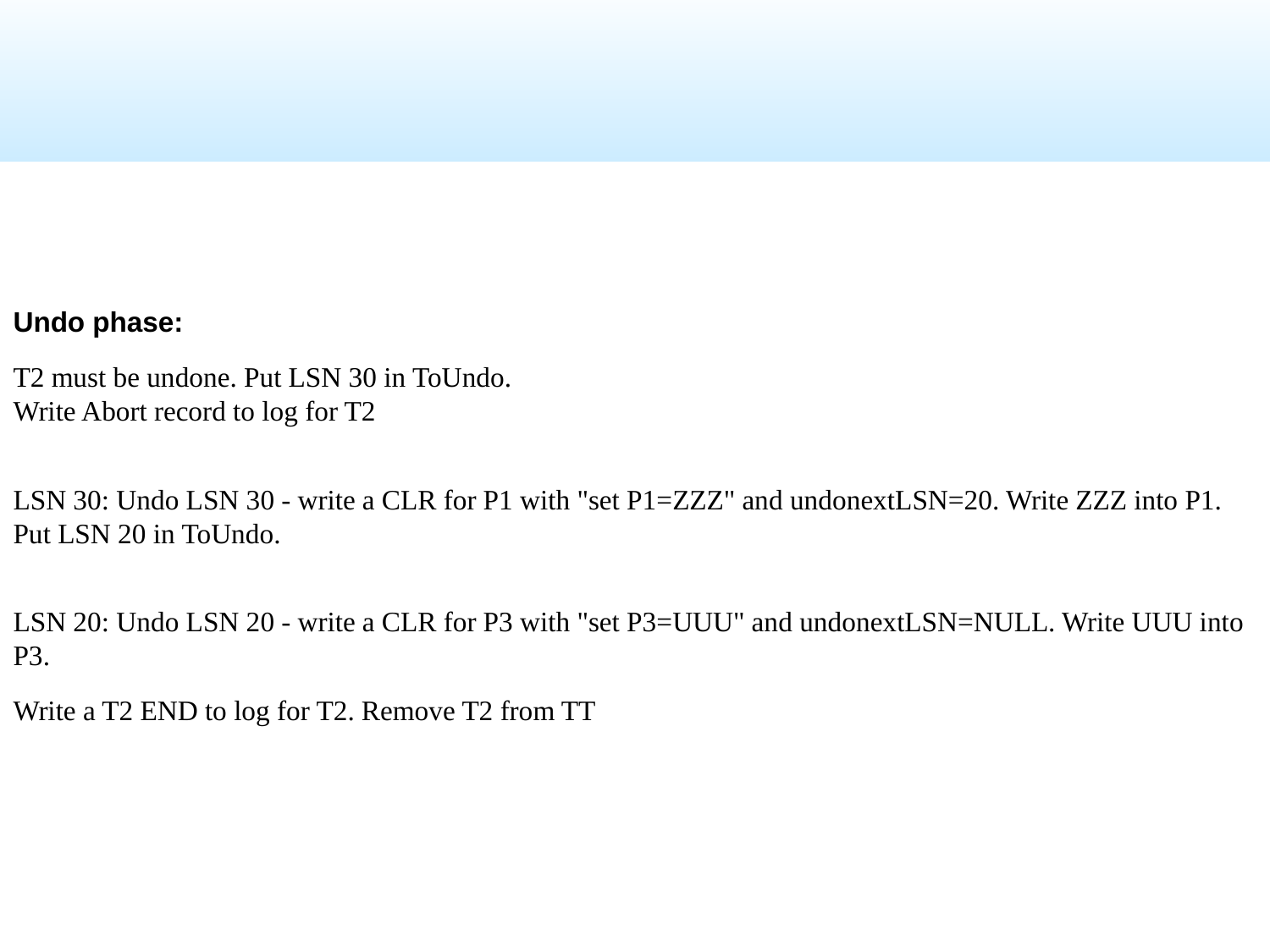

Undo phase:
T2 must be undone. Put LSN 30 in ToUndo.
Write Abort record to log for T2
LSN 30: Undo LSN 30 - write a CLR for P1 with "set P1=ZZZ" and undonextLSN=20. Write ZZZ into P1. Put LSN 20 in ToUndo.
LSN 20: Undo LSN 20 - write a CLR for P3 with "set P3=UUU" and undonextLSN=NULL. Write UUU into P3.
Write a T2 END to log for T2. Remove T2 from TT
9